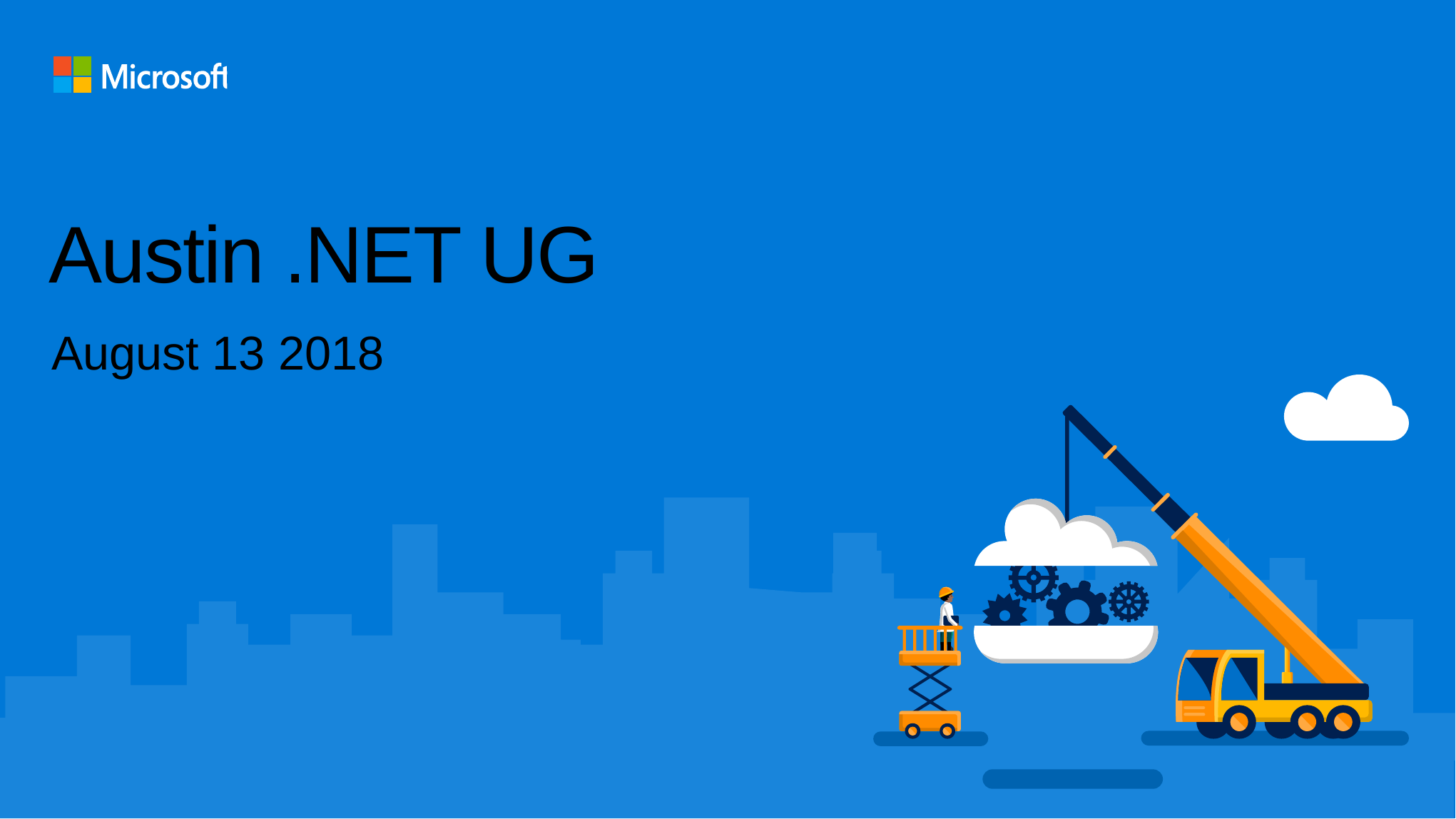

# Austin .NET UG
August 13 2018